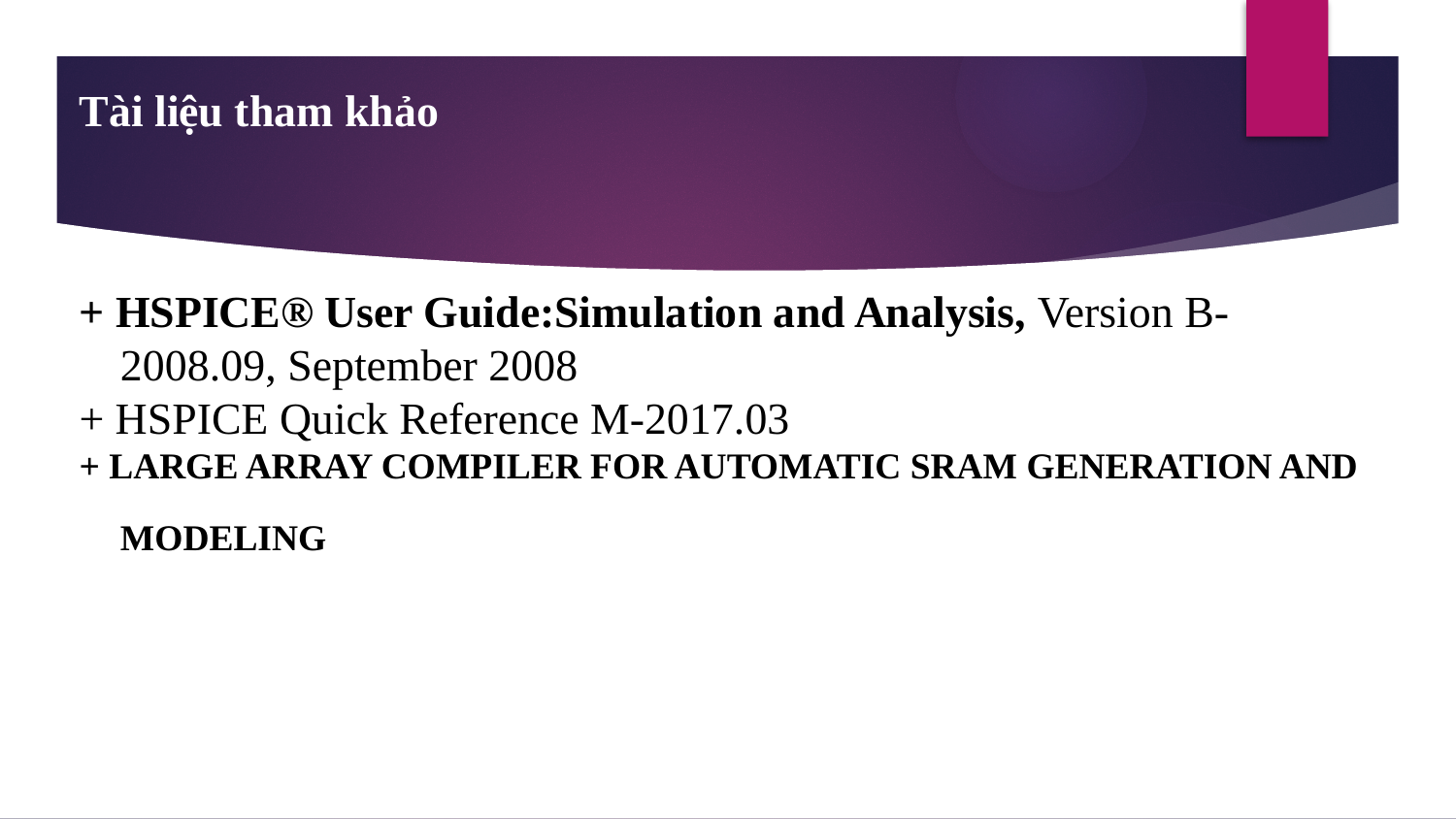

Tài liệu tham khảo
+ HSPICE® User Guide:Simulation and Analysis, Version B-2008.09, September 2008
+ HSPICE Quick Reference M-2017.03
+ LARGE ARRAY COMPILER FOR AUTOMATIC SRAM GENERATION AND MODELING
19